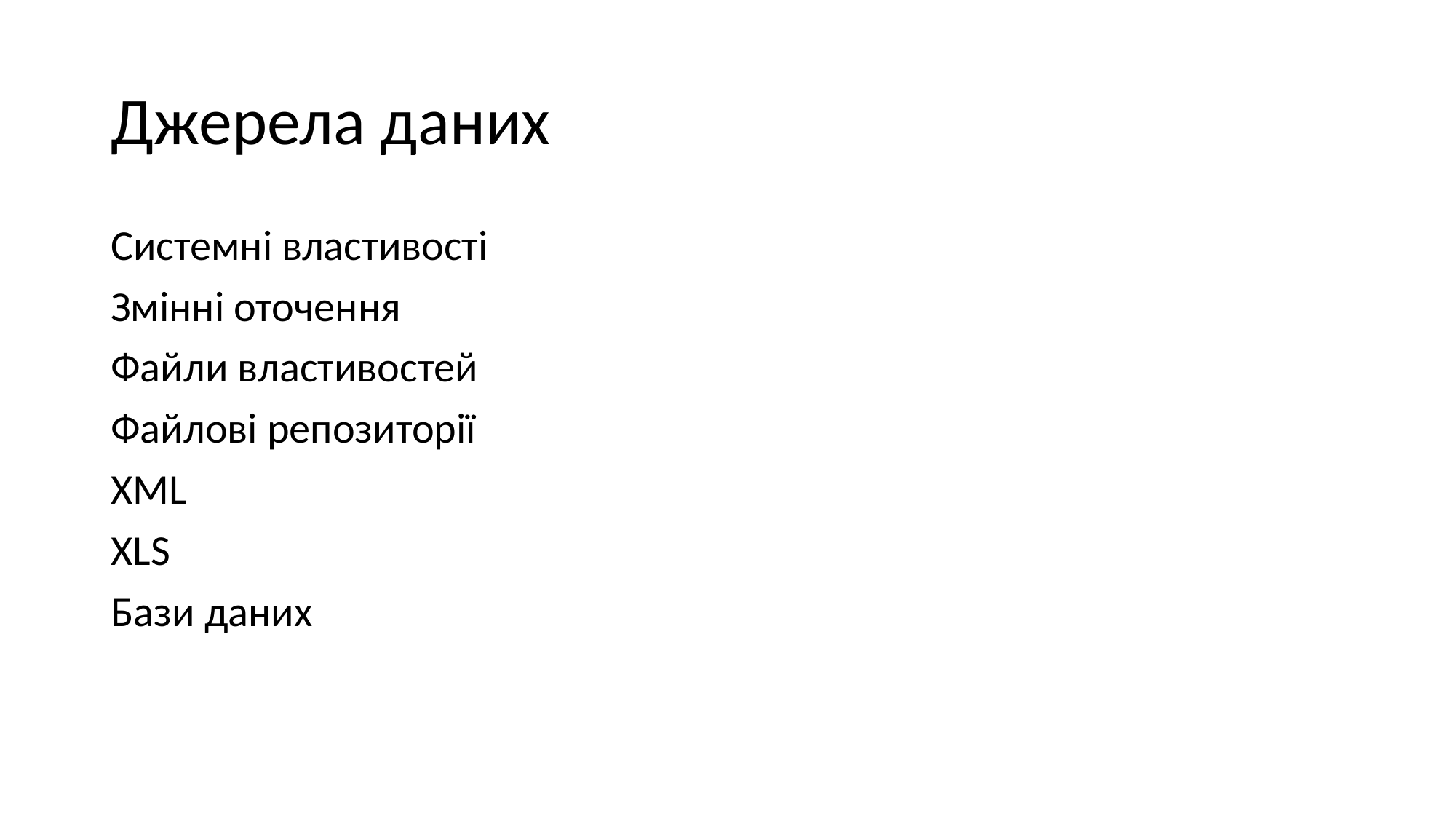

# Джерела даних
Системні властивості
Змінні оточення
Файли властивостей
Файлові репозиторії
XML
XLS
Бази даних